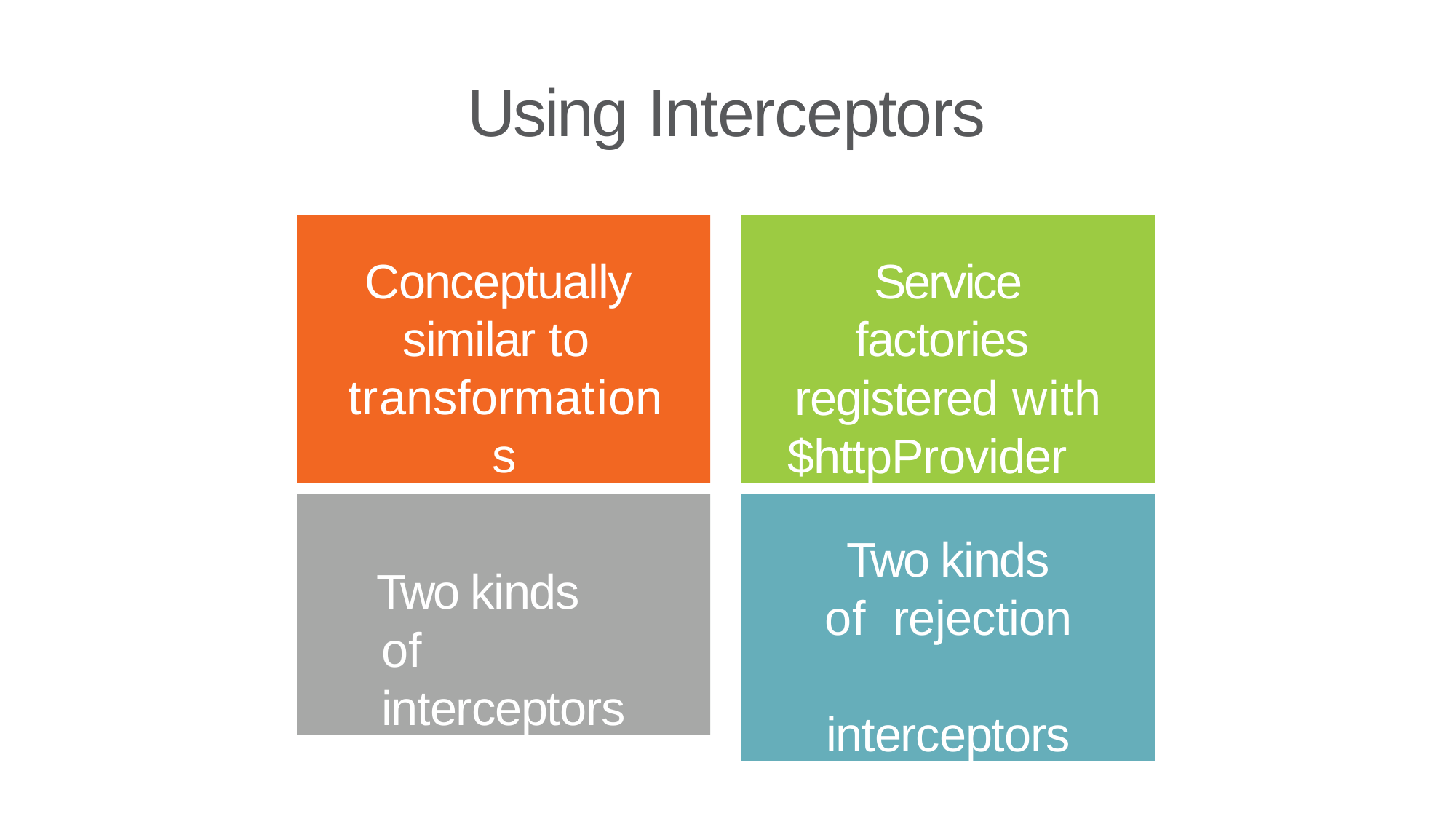

# Using Interceptors
Conceptually  similar to  transformations
Service factories  registered with
$httpProvider

Two kinds of  interceptors
Two kinds of  rejection  interceptors